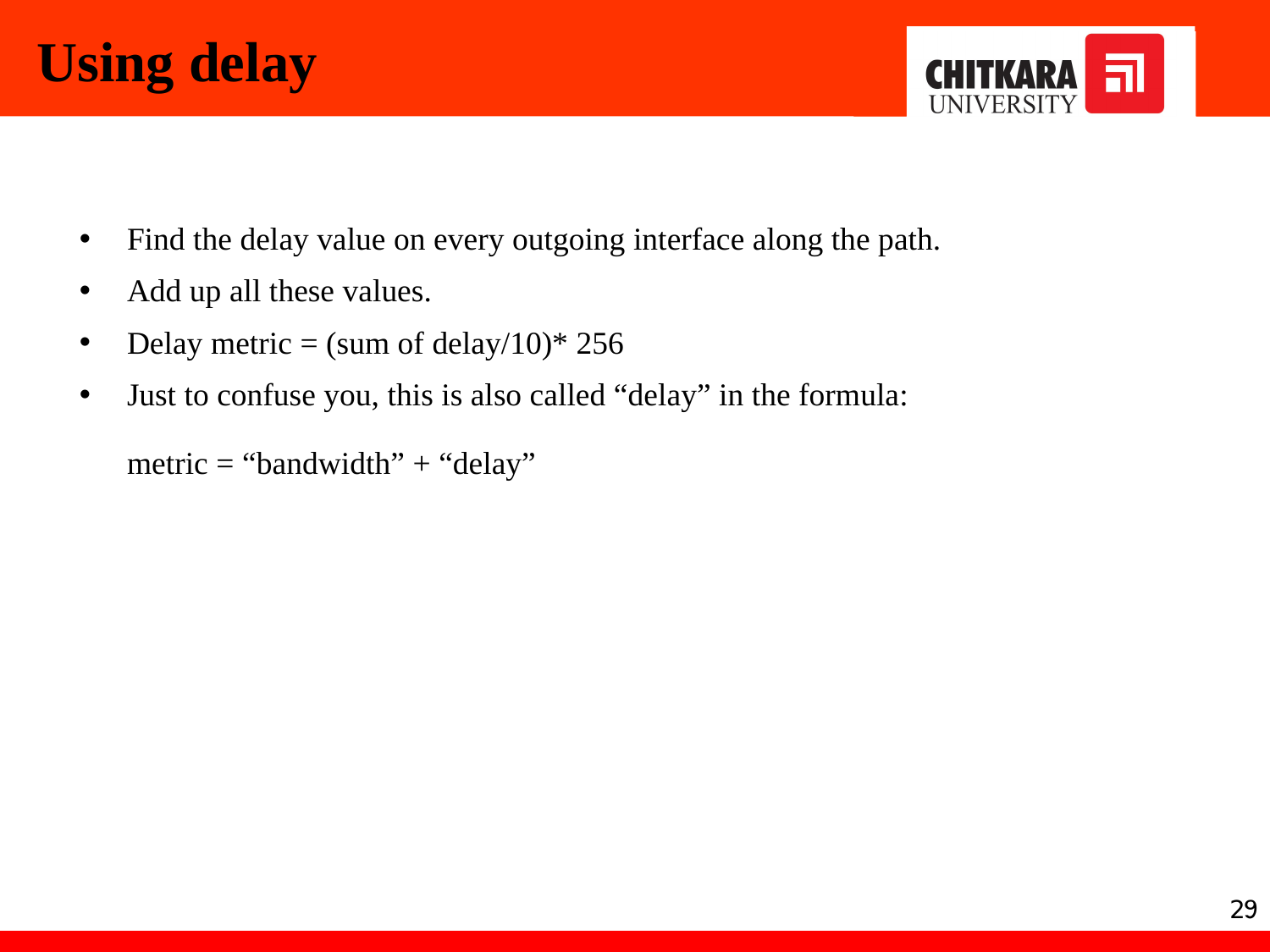

# Using delay
Find the delay value on every outgoing interface along the path.
Add up all these values.
Delay metric = (sum of delay/10)* 256
Just to confuse you, this is also called “delay” in the formula:
metric = “bandwidth” + “delay”
29